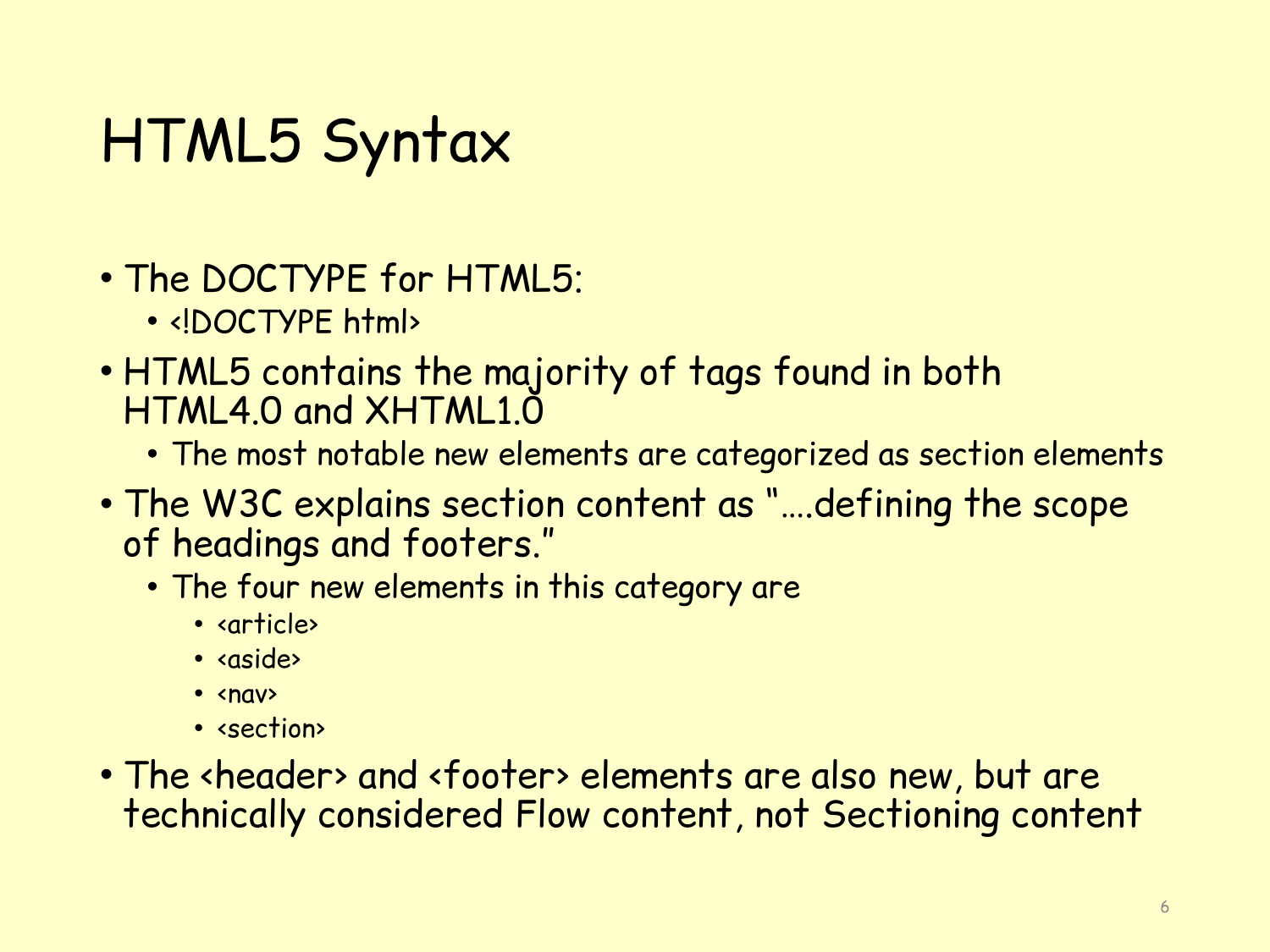

# HTML5 Syntax
The DOCTYPE for HTML5:
<!DOCTYPE html>
HTML5 contains the majority of tags found in both HTML4.0 and XHTML1.0
The most notable new elements are categorized as section elements
The W3C explains section content as “….defining the scope of headings and footers.”
The four new elements in this category are
<article>
<aside>
<nav>
<section>
The <header> and <footer> elements are also new, but are technically considered Flow content, not Sectioning content
6